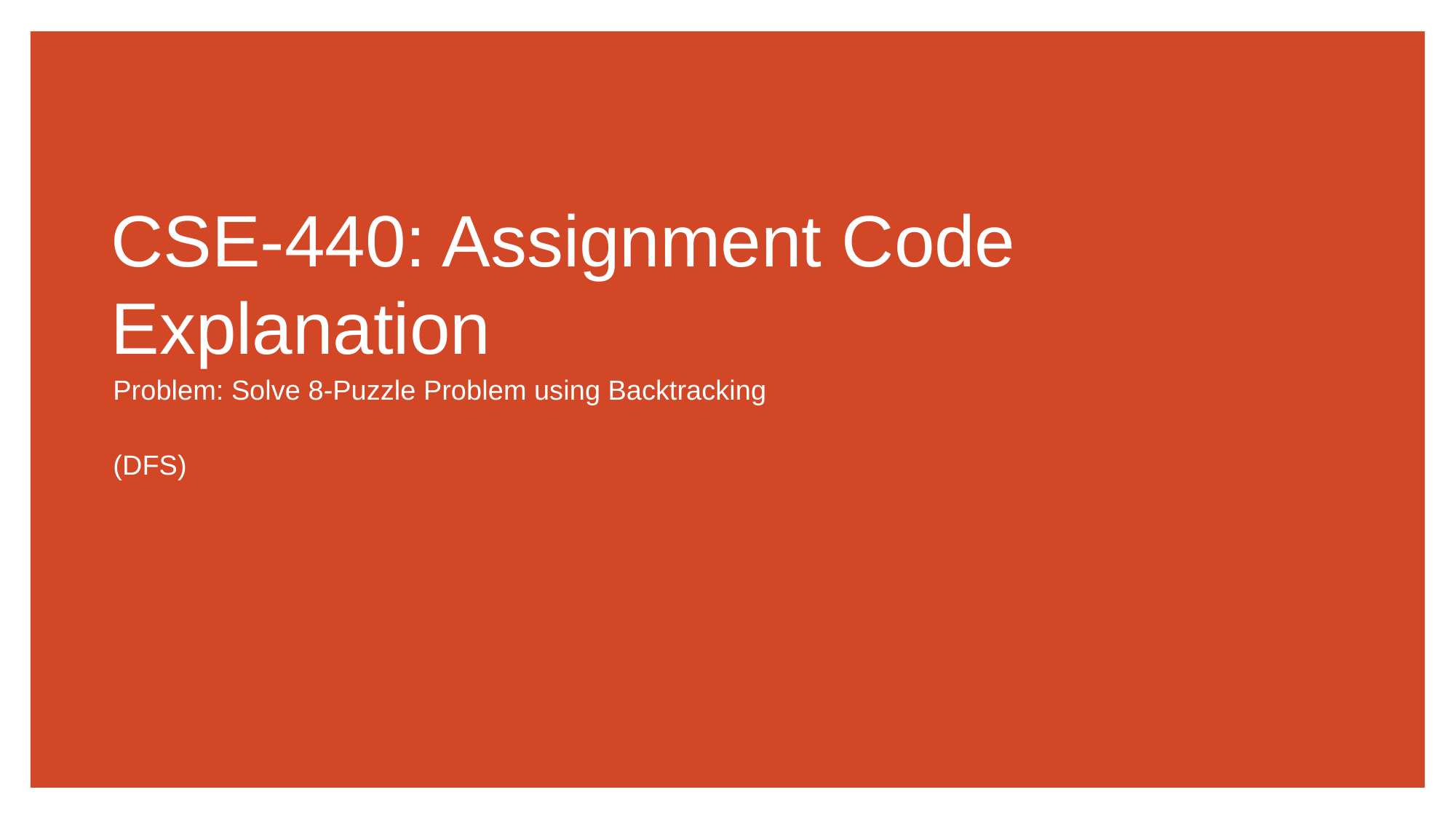

# CSE-440: Assignment Code Explanation
Problem: Solve 8-Puzzle Problem using Backtracking
(DFS)